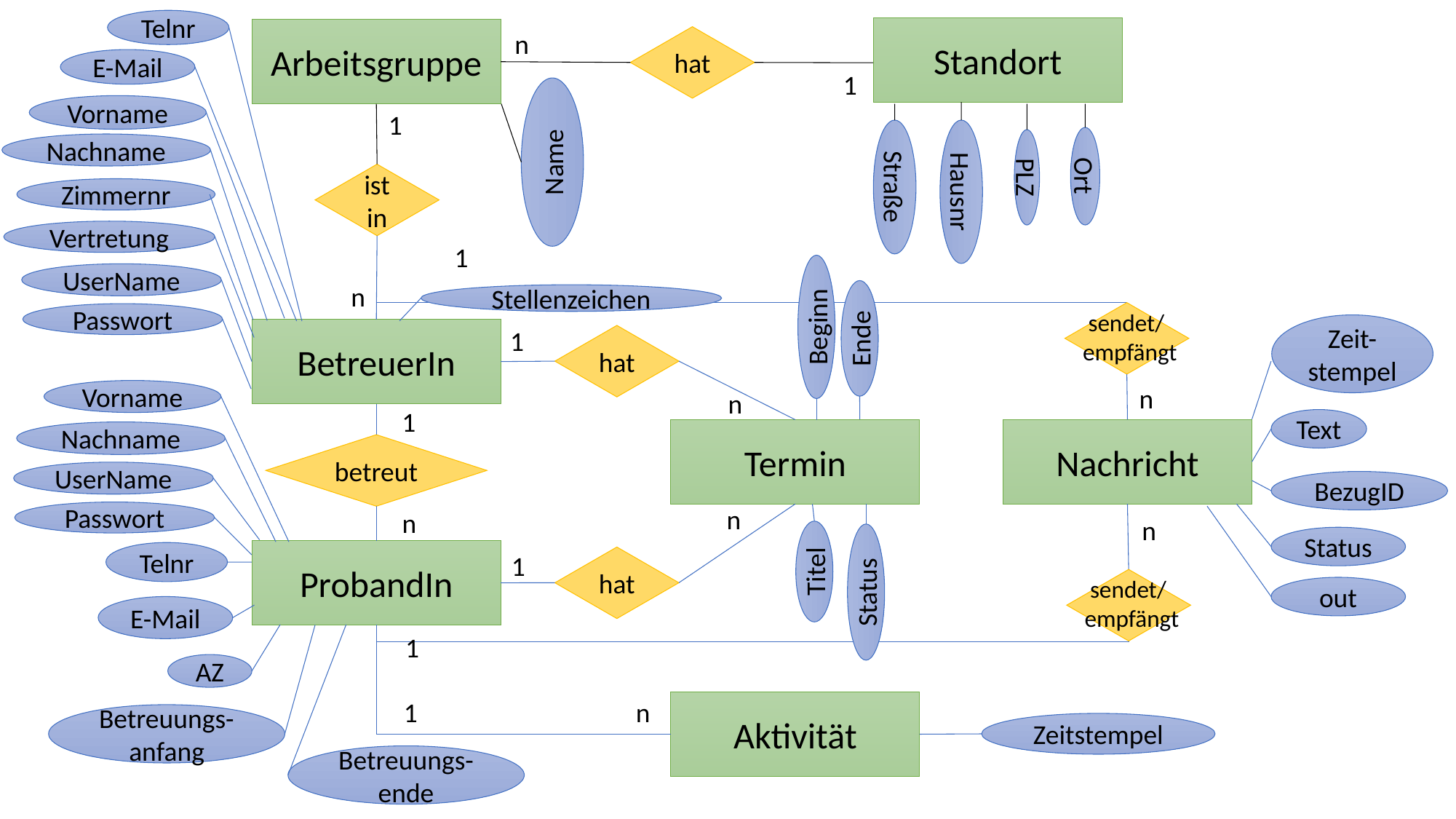

Telnr
Standort
Arbeitsgruppe
n
hat
1
1
Name
Ort
ist in
PLZ
Straße
Hausnr
E-Mail
Vorname
Nachname
Zimmernr
Vertretung
1
UserName
n
Stellenzeichen
 sendet/
empfängt

Passwort
Beginn
Zeit-stempel
1
BetreuerIn
Ende
hat
n
Vorname
n
1
Text
Termin
Nachricht
Nachname
betreut
UserName
BezugID
n
n
Passwort
n
Status
ProbandIn
Telnr
1
hat
Titel
 sendet/
empfängt

Status
out
E-Mail
1
AZ
1
n
Aktivität
Betreuungs-
anfang
Zeitstempel
Betreuungs-
ende